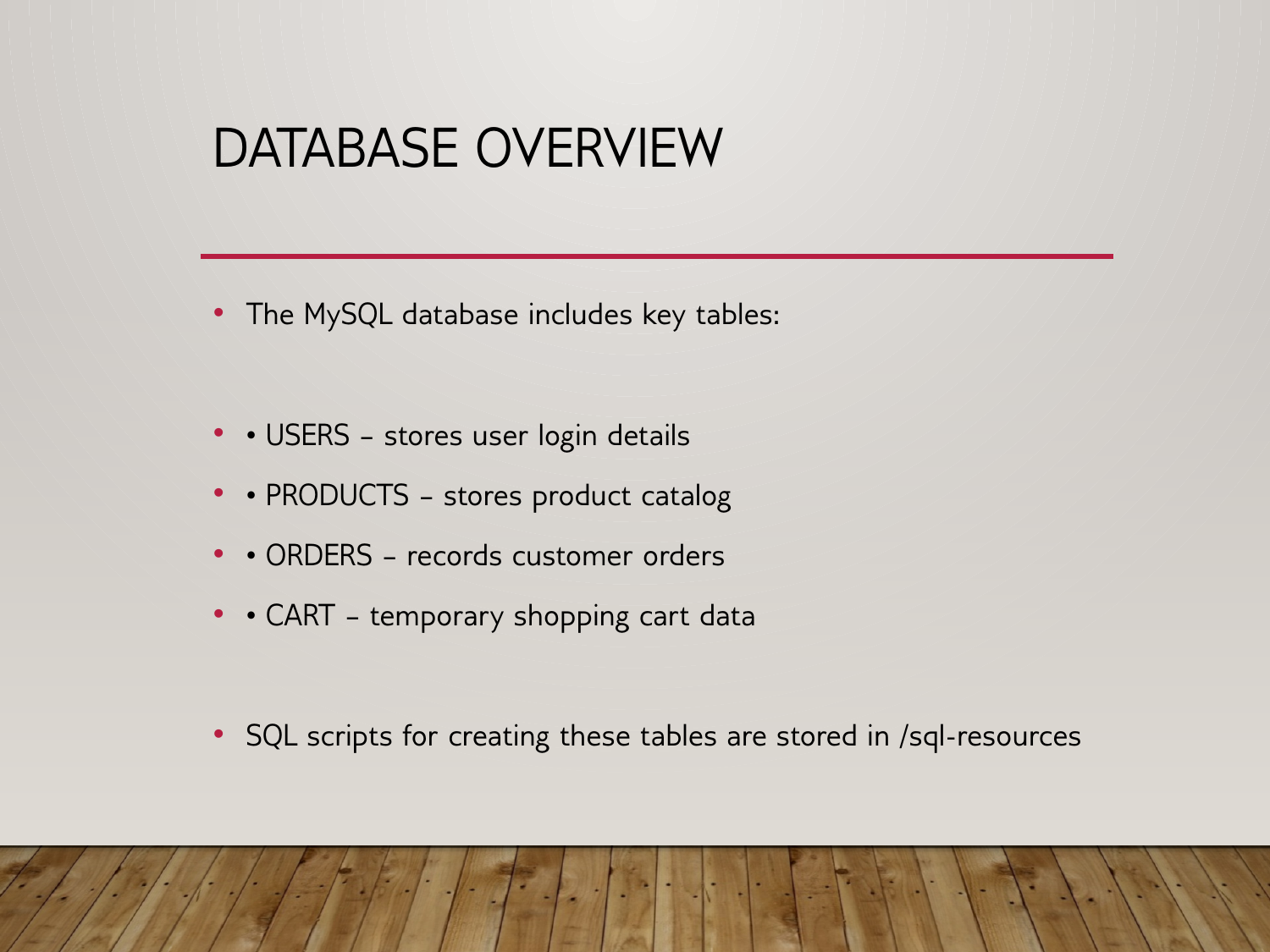

# Database Overview
The MySQL database includes key tables:

• USERS – stores user login details
• PRODUCTS – stores product catalog
• ORDERS – records customer orders
• CART – temporary shopping cart data

SQL scripts for creating these tables are stored in /sql-resources